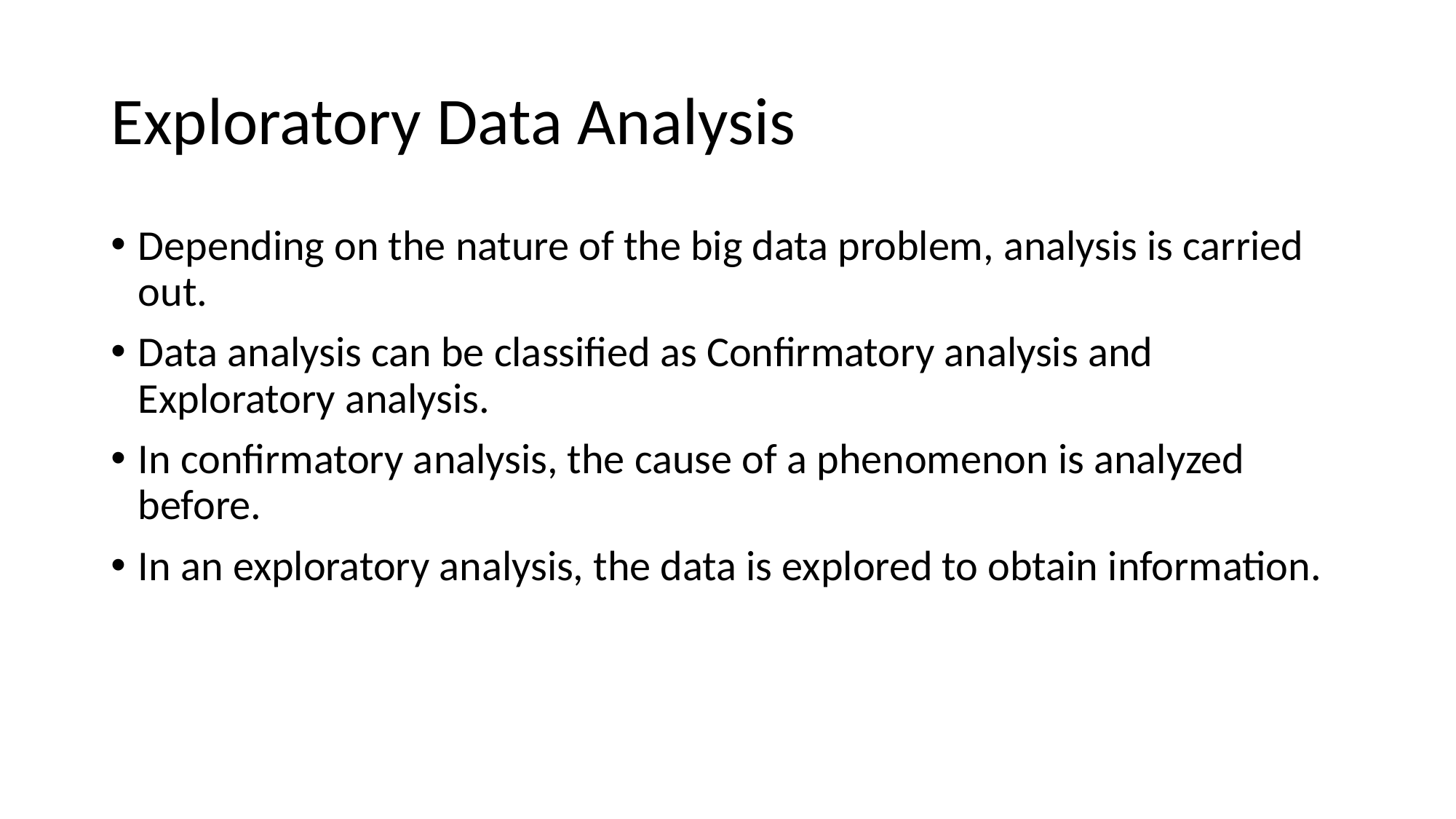

# Exploratory Data Analysis
Depending on the nature of the big data problem, analysis is carried out.
Data analysis can be classified as Confirmatory analysis and Exploratory analysis.
In confirmatory analysis, the cause of a phenomenon is analyzed before.
In an exploratory analysis, the data is explored to obtain information.